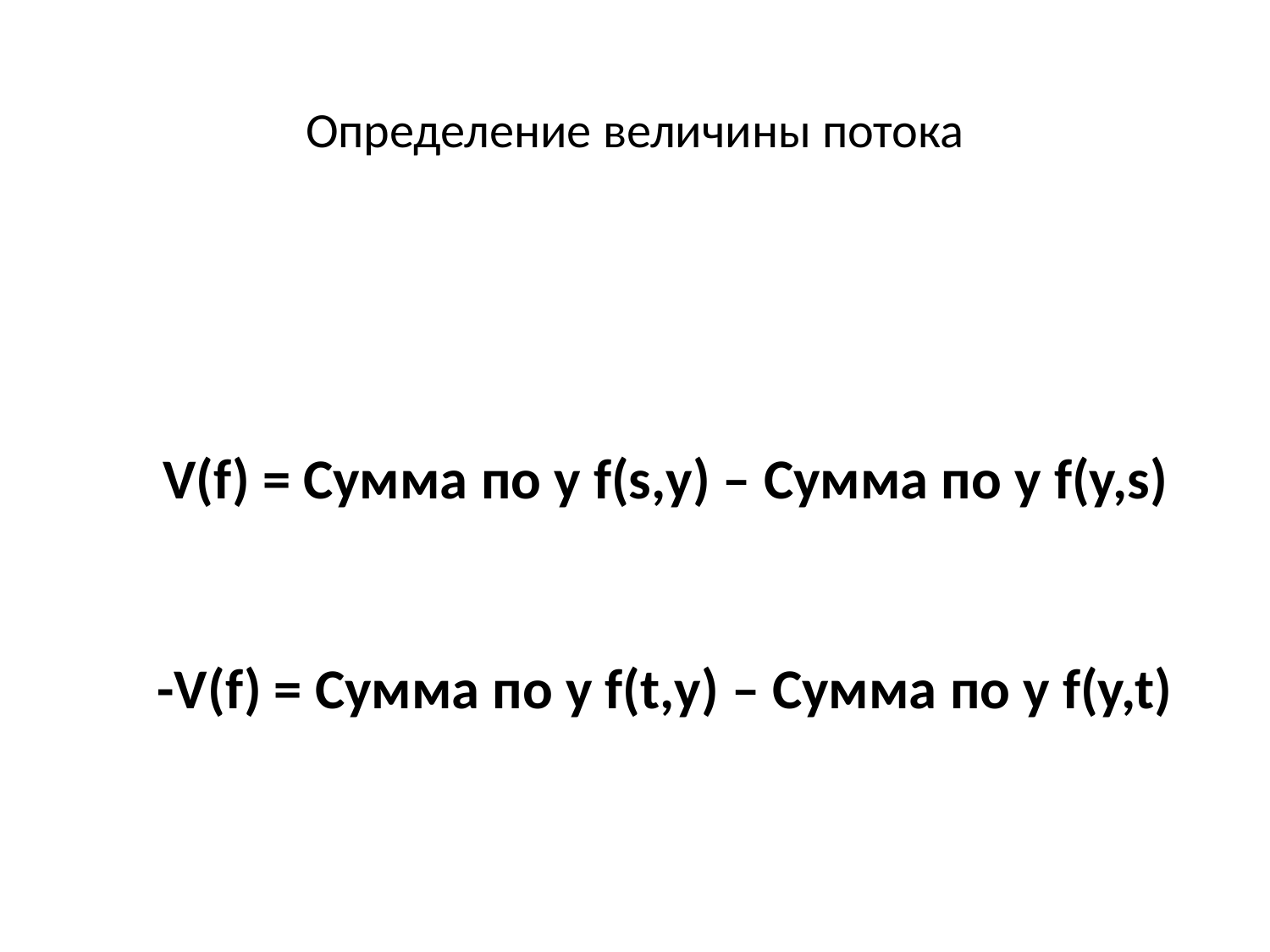

Определение величины потока
V(f) = Сумма по y f(s,y) – Сумма по y f(y,s)
-V(f) = Сумма по y f(t,y) – Сумма по y f(y,t)